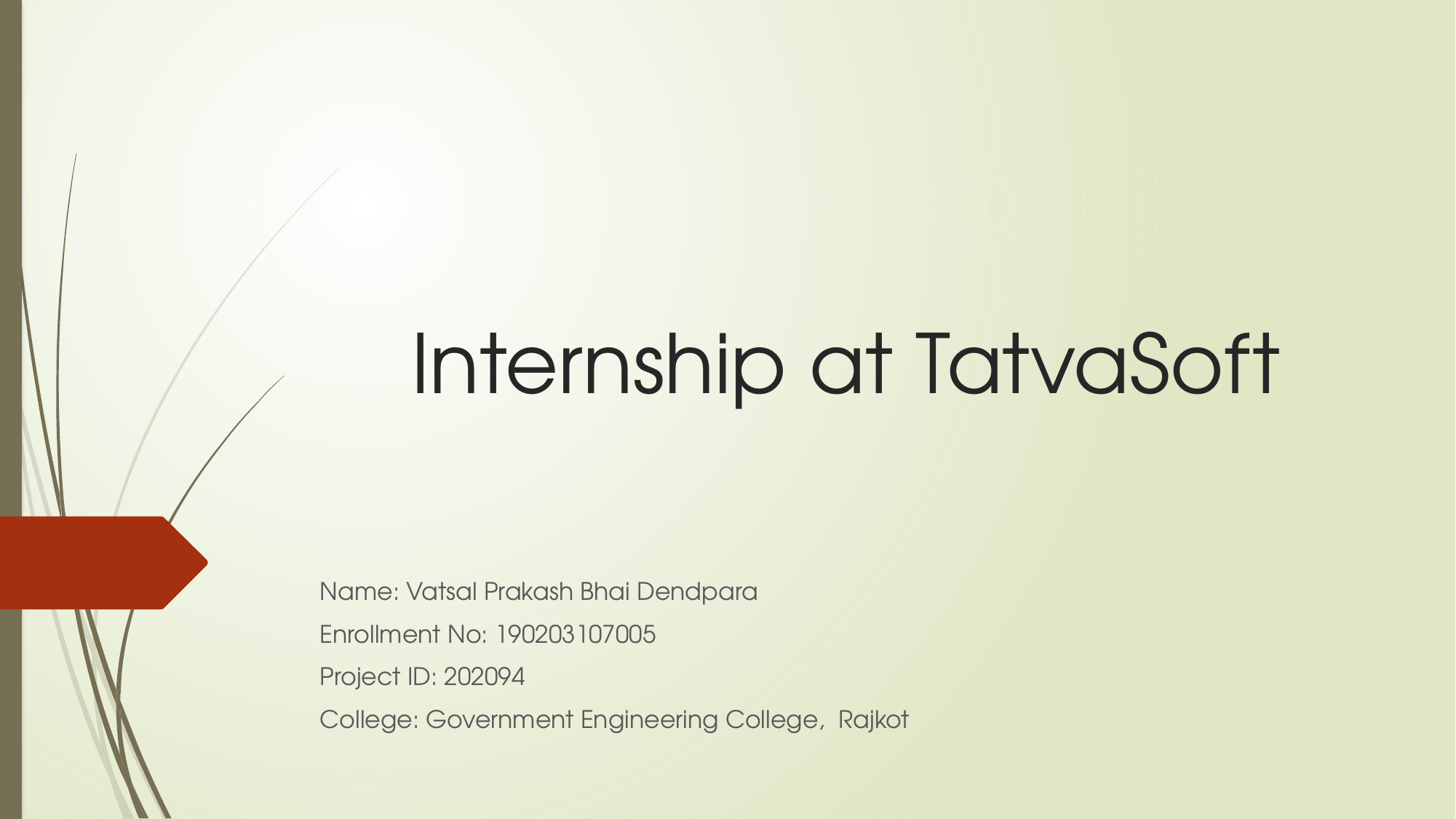

# Internship at TatvaSoft
Name: Vatsal Prakash Bhai Dendpara
Enrollment No: 190203107005
Project ID: 202094
College: Government Engineering College,  Rajkot